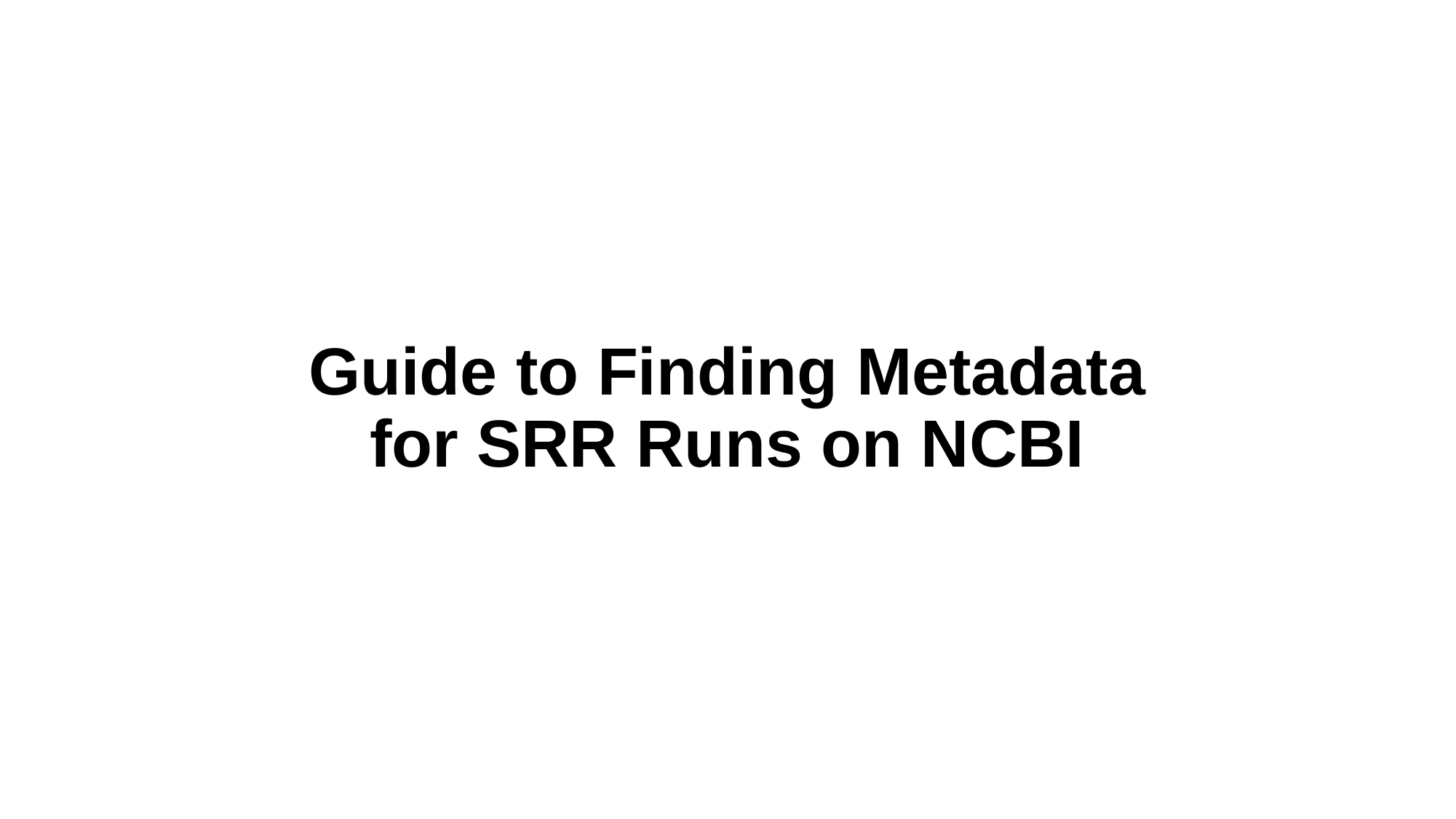

# Guide to Finding Metadata for SRR Runs on NCBI